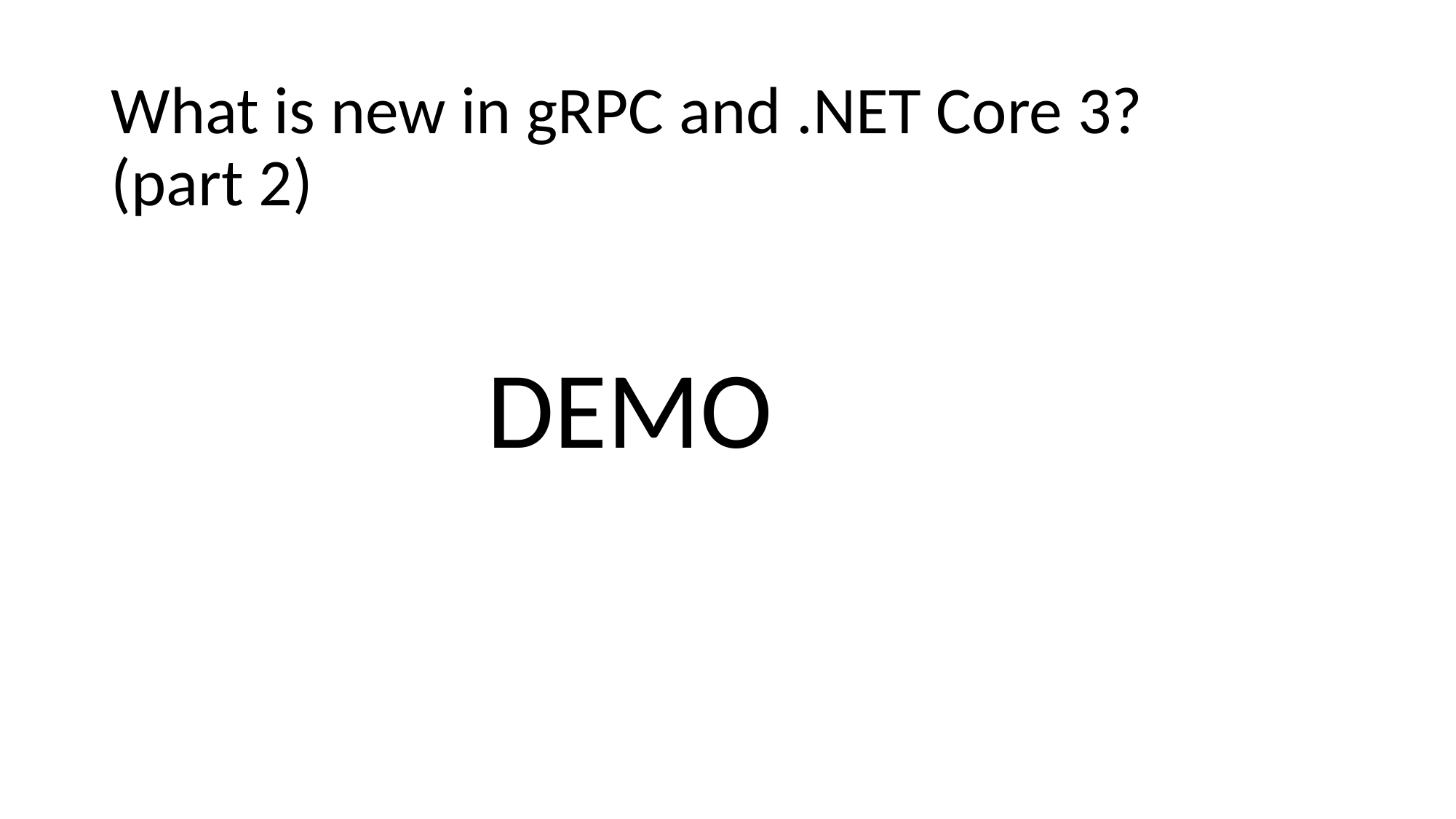

# What is new in gRPC and .NET Core 3? (part 2)
DEMO